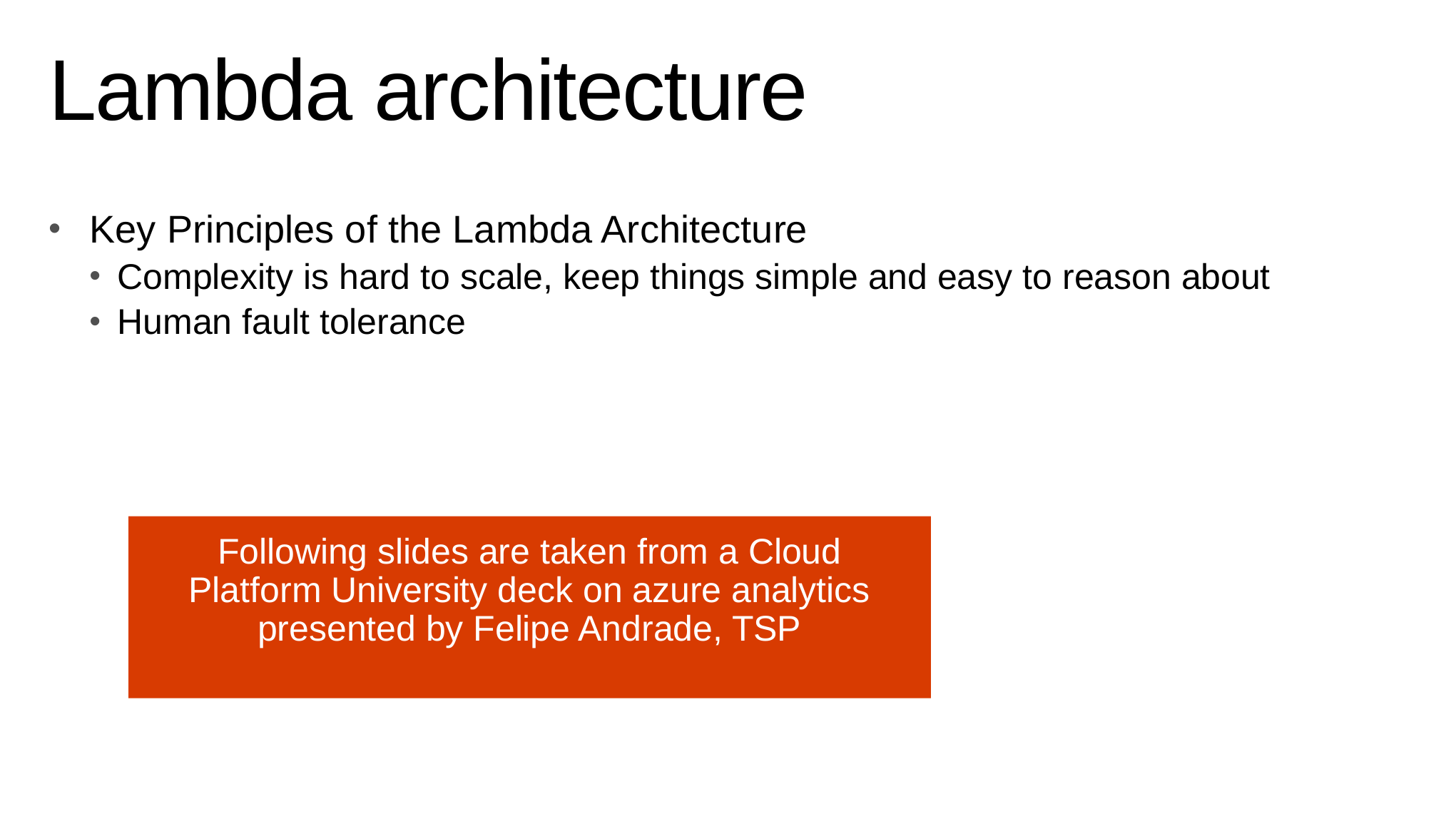

# Lambda architecture
Key Principles of the Lambda Architecture
Complexity is hard to scale, keep things simple and easy to reason about
Human fault tolerance
Following slides are taken from a Cloud Platform University deck on azure analytics presented by Felipe Andrade, TSP